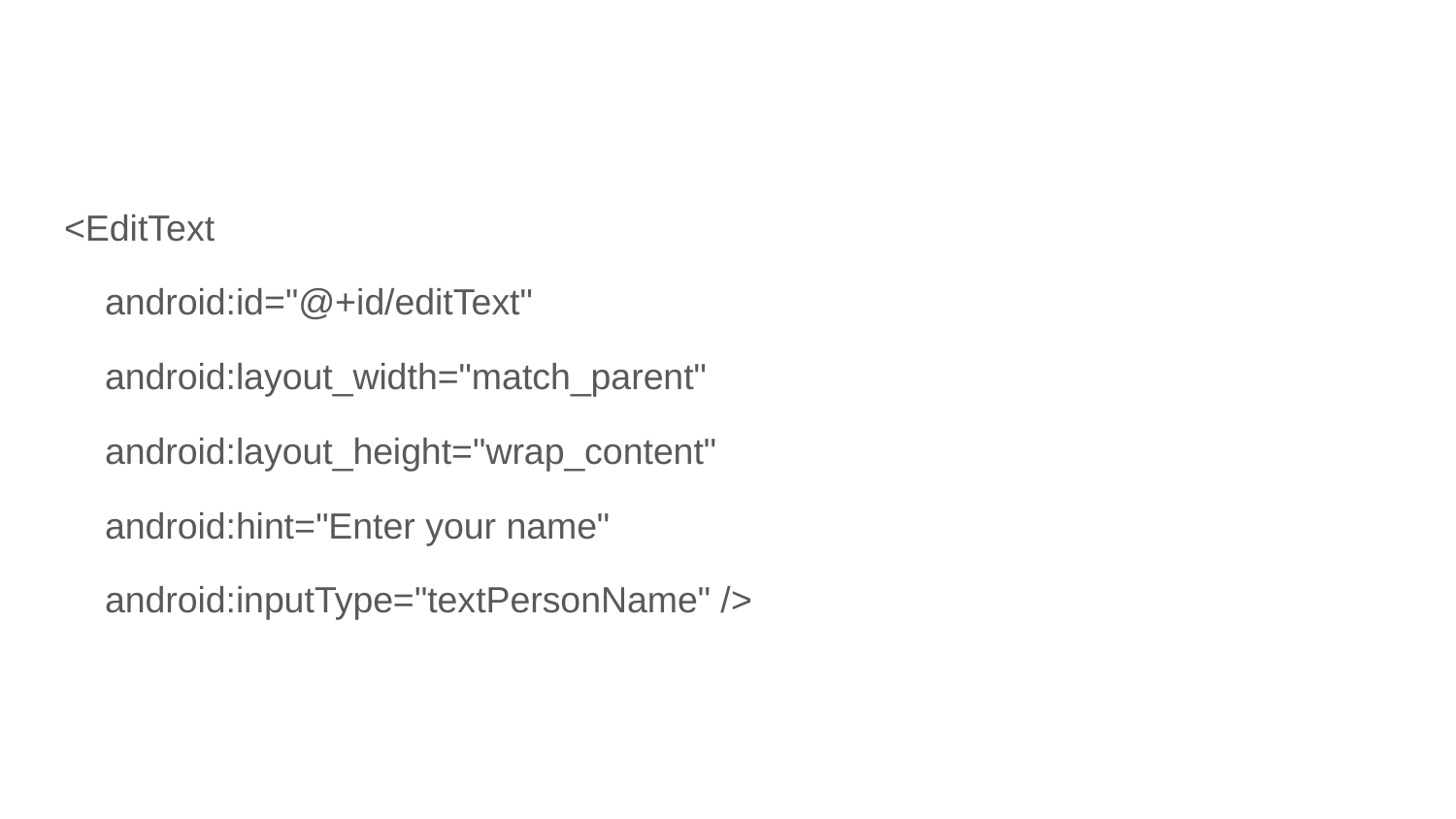

#
<EditText
    android:id="@+id/editText"
    android:layout_width="match_parent"
    android:layout_height="wrap_content"
    android:hint="Enter your name"
    android:inputType="textPersonName" />